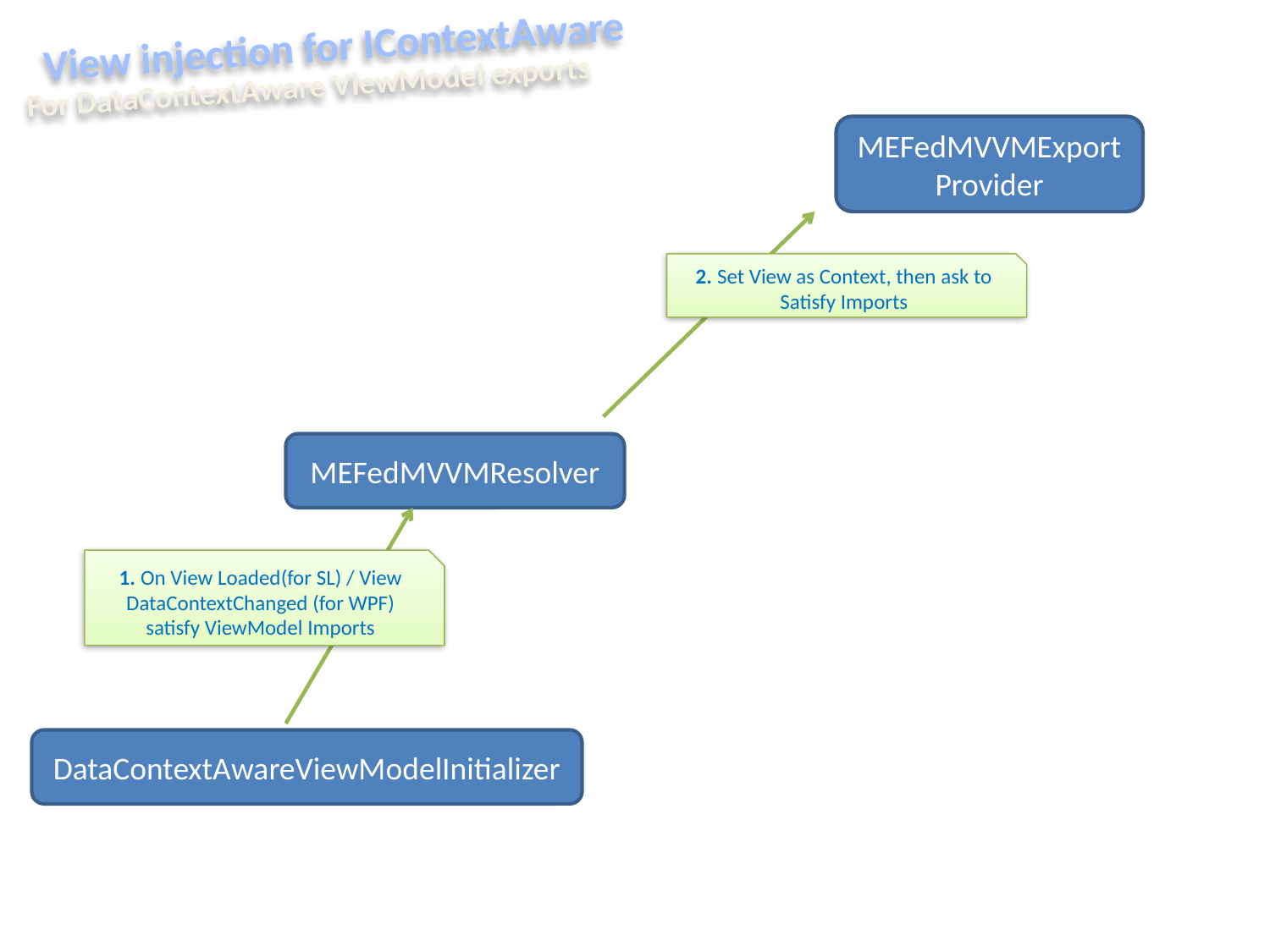

View injection for IContextAware
For DataContextAware ViewModel exports
MEFedMVVMExportProvider
2. Set View as Context, then ask to Satisfy Imports
MEFedMVVMResolver
1. On View Loaded(for SL) / View DataContextChanged (for WPF) satisfy ViewModel Imports
DataContextAwareViewModelInitializer